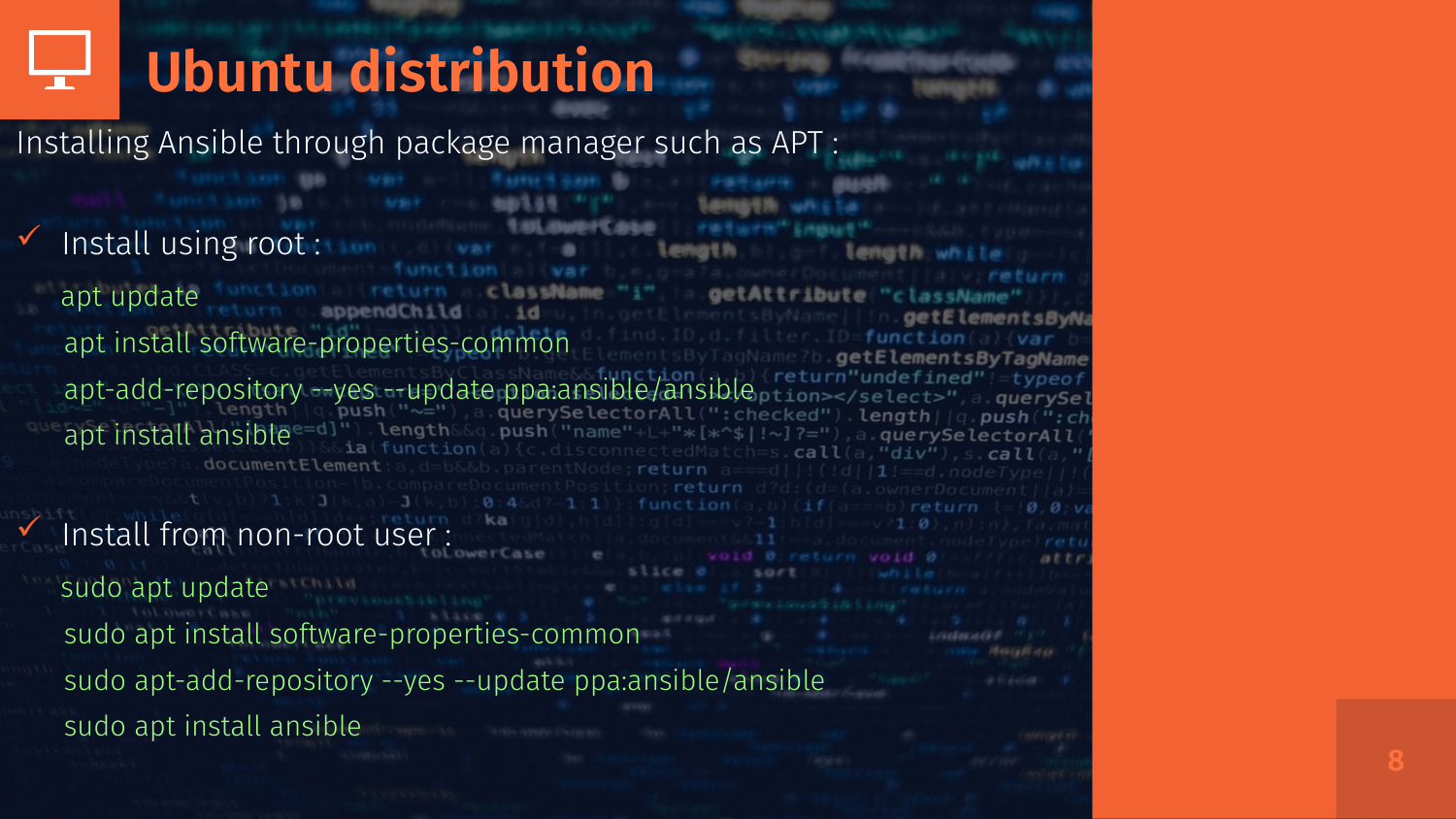

# Ubuntu distribution
Installing Ansible through package manager such as APT :

Install using root :
     apt update
      apt install software-properties-common
      apt-add-repository --yes --update ppa:ansible/ansible
      apt install ansible

Install from non-root user :
     sudo apt update
      sudo apt install software-properties-common
      sudo apt-add-repository --yes --update ppa:ansible/ansible
      sudo apt install ansible

8